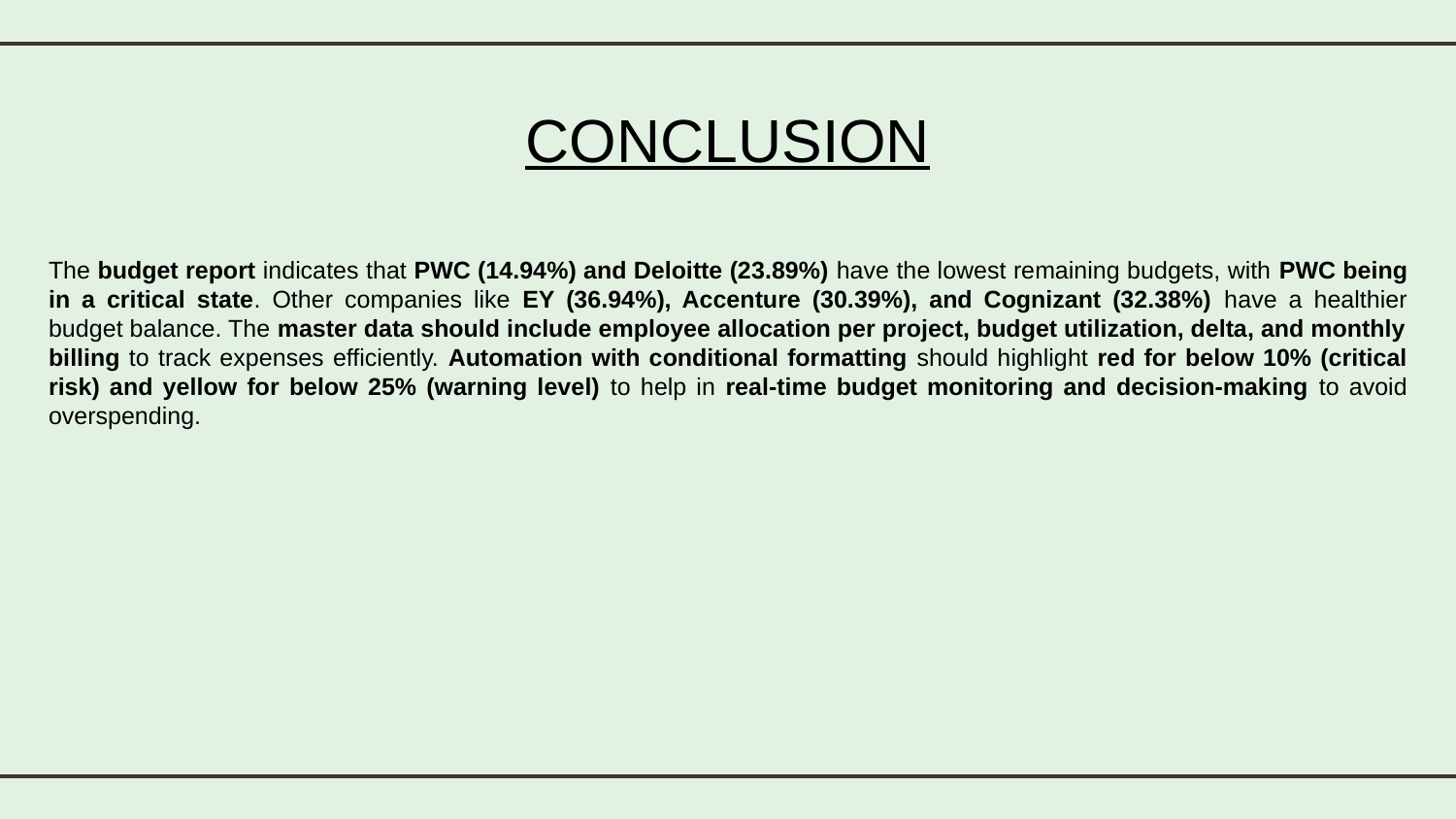

CONCLUSION
The budget report indicates that PWC (14.94%) and Deloitte (23.89%) have the lowest remaining budgets, with PWC being in a critical state. Other companies like EY (36.94%), Accenture (30.39%), and Cognizant (32.38%) have a healthier budget balance. The master data should include employee allocation per project, budget utilization, delta, and monthly billing to track expenses efficiently. Automation with conditional formatting should highlight red for below 10% (critical risk) and yellow for below 25% (warning level) to help in real-time budget monitoring and decision-making to avoid overspending.